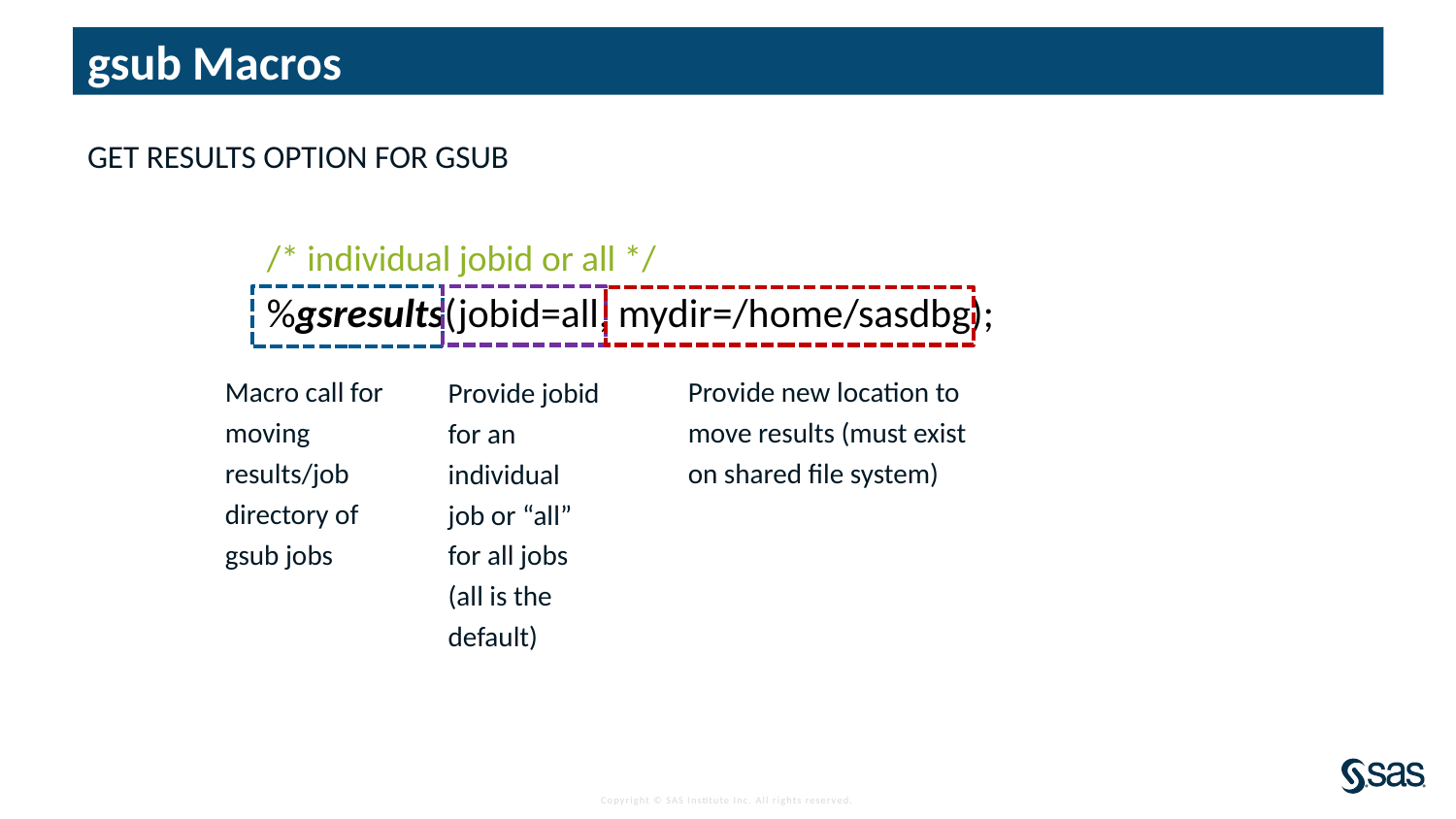

# gsub Macros
Get results option for gsub
/* individual jobid or all */
%gsresults(jobid=all, mydir=/home/sasdbg);

Macro call for moving results/job directory of gsub jobs
Provide jobid for an individual job or “all” for all jobs (all is the default)
Provide new location to move results (must exist on shared file system)